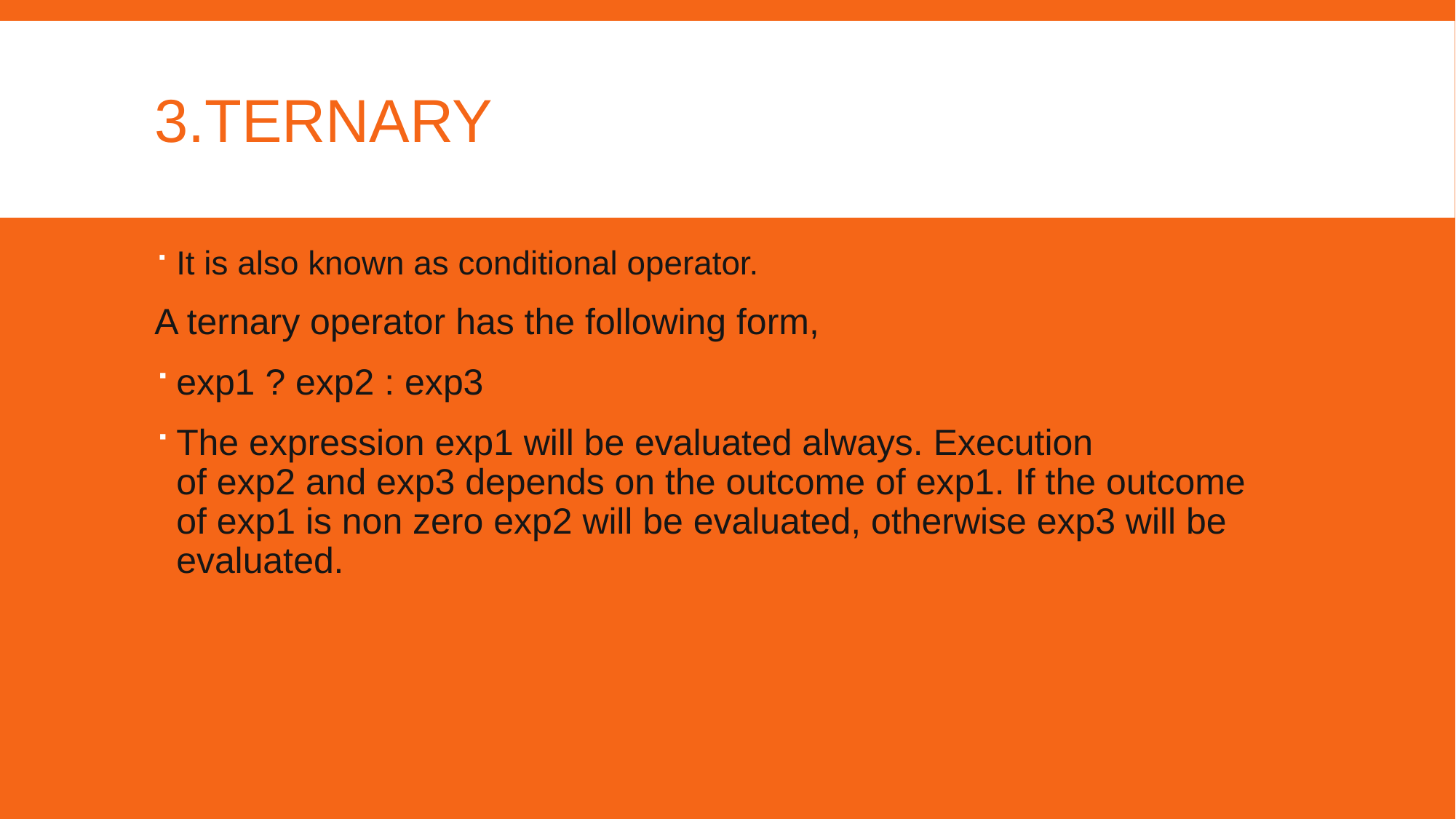

# 3.ternary
It is also known as conditional operator.
A ternary operator has the following form,
exp1 ? exp2 : exp3
The expression exp1 will be evaluated always. Execution of exp2 and exp3 depends on the outcome of exp1. If the outcome of exp1 is non zero exp2 will be evaluated, otherwise exp3 will be evaluated.